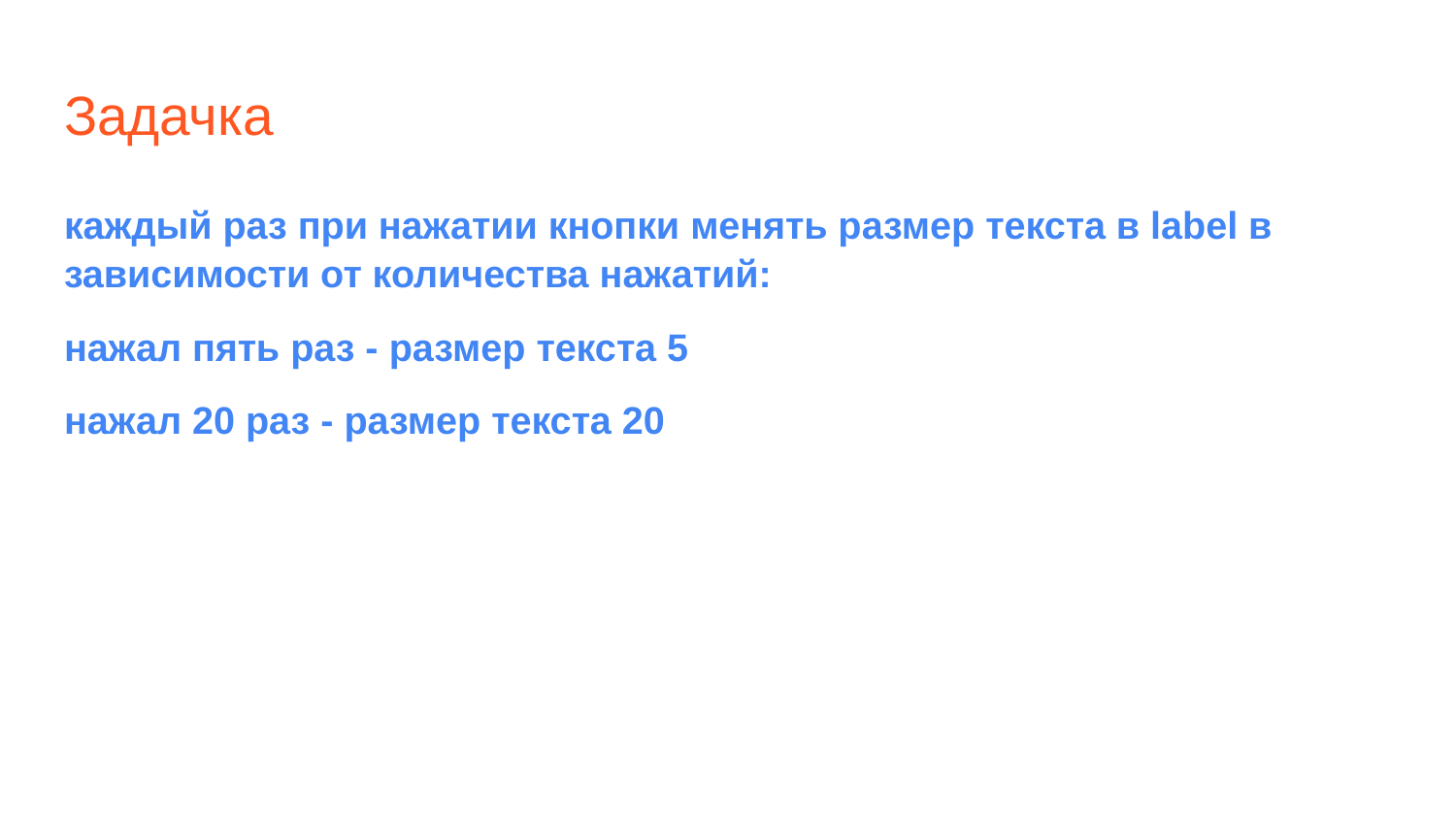

# Задачка
каждый раз при нажатии кнопки менять размер текста в label в зависимости от количества нажатий:
нажал пять раз - размер текста 5
нажал 20 раз - размер текста 20